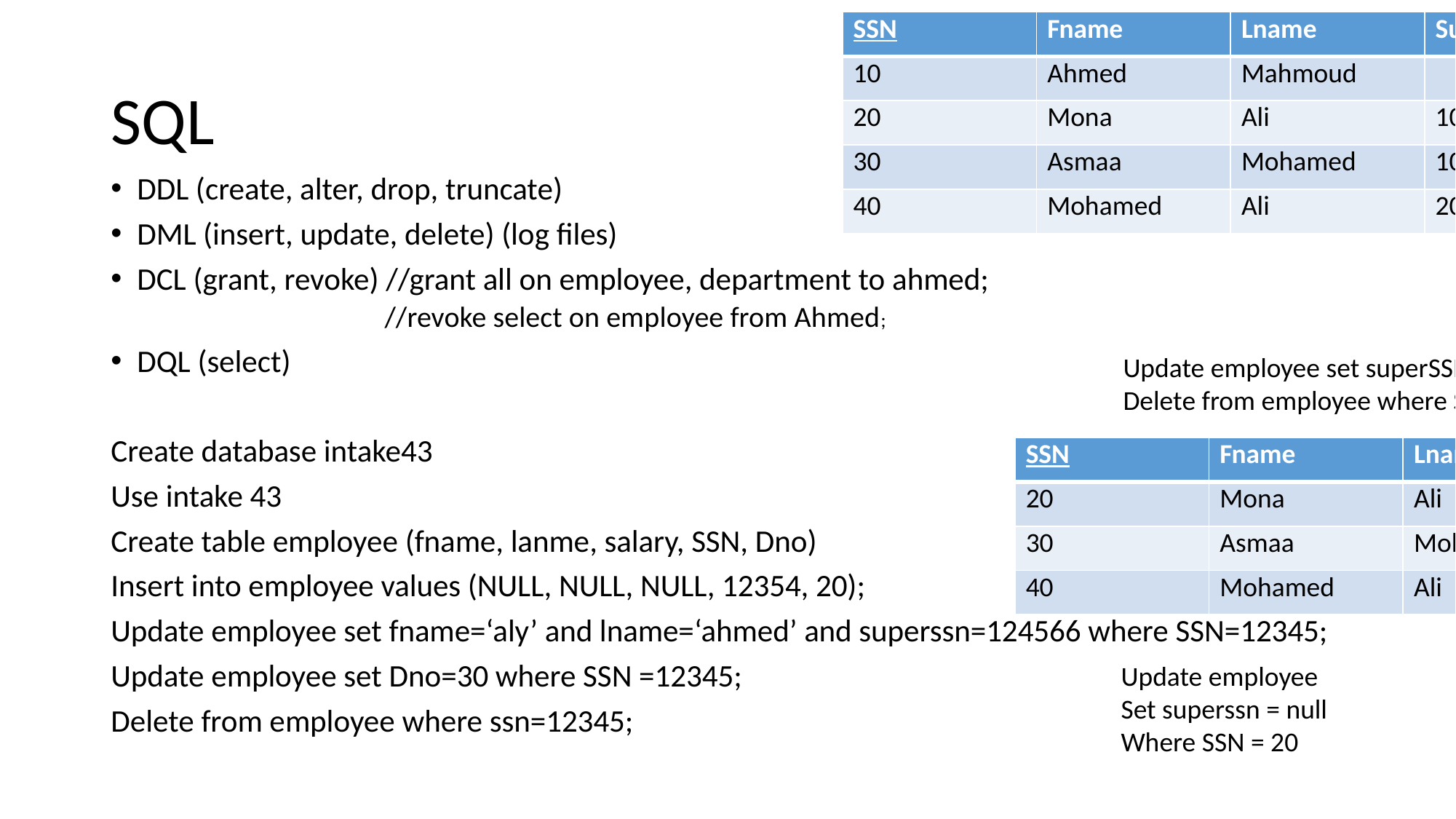

| SSN | Fname | Lname | SuperSSN |
| --- | --- | --- | --- |
| 10 | Ahmed | Mahmoud |  |
| 20 | Mona | Ali | 10 |
| 30 | Asmaa | Mohamed | 10 |
| 40 | Mohamed | Ali | 20 |
# SQL
DDL (create, alter, drop, truncate)
DML (insert, update, delete) (log files)
DCL (grant, revoke) //grant all on employee, department to ahmed;
  //revoke select on employee from Ahmed;
DQL (select)

Create database intake43
Use intake 43
Create table employee (fname, lanme, salary, SSN, Dno)
Insert into employee values (NULL, NULL, NULL, 12354, 20);
Update employee set fname=‘aly’ and lname=‘ahmed’ and superssn=124566 where SSN=12345;
Update employee set Dno=30 where SSN =12345;
Delete from employee where ssn=12345;

Update employee set superSSN=40 where superSSN =10
Delete from employee where SSN = 10

| SSN | Fname | Lname | SuperSSN |
| --- | --- | --- | --- |
| 20 | Mona | Ali | 40 |
| 30 | Asmaa | Mohamed | 40 |
| 40 | Mohamed | Ali | 20 |
Update employee
Set superssn = null
Where SSN = 20